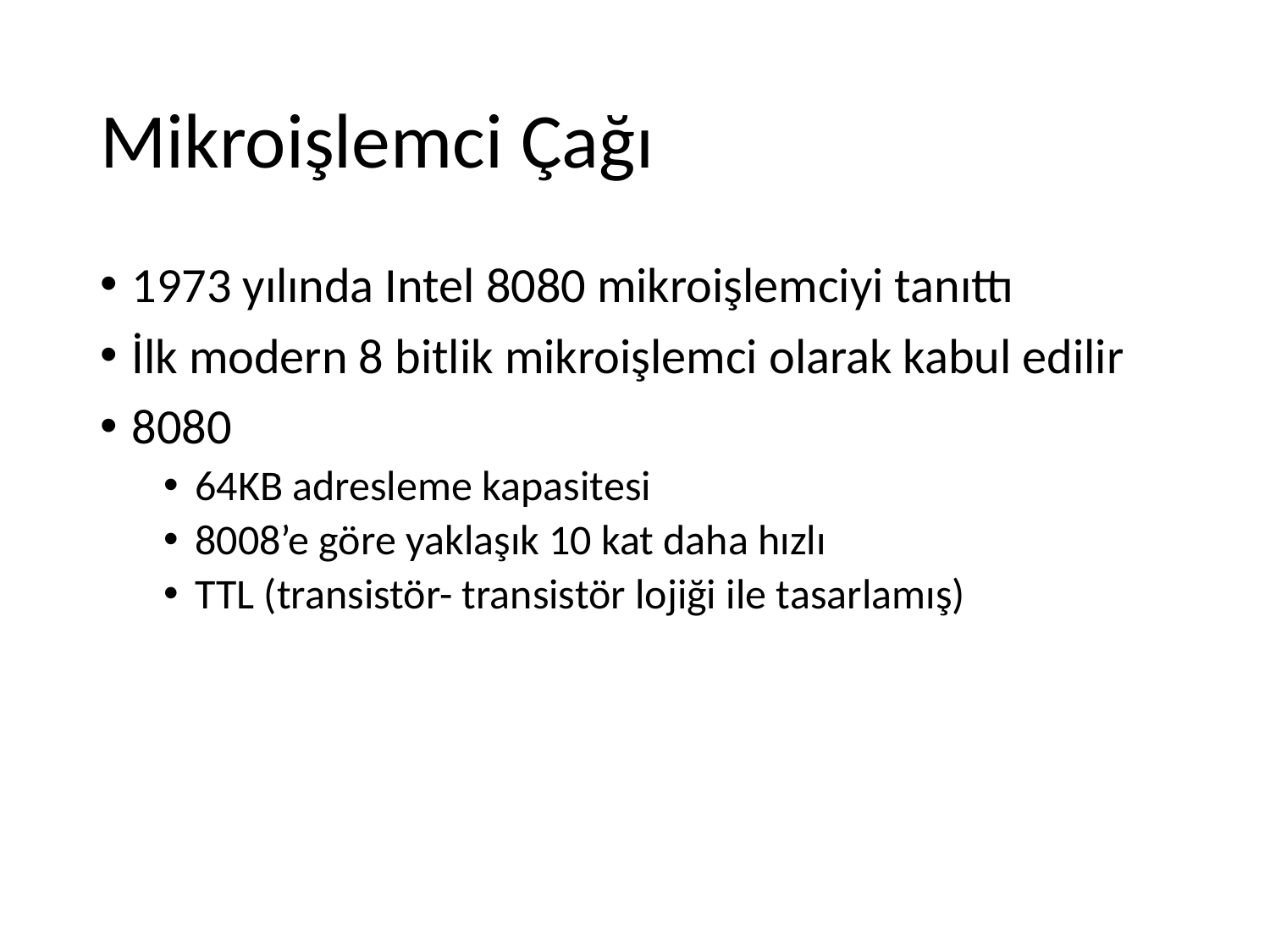

# Mikroişlemci Çağı
1973 yılında Intel 8080 mikroişlemciyi tanıttı
İlk modern 8 bitlik mikroişlemci olarak kabul edilir
8080
64KB adresleme kapasitesi
8008’e göre yaklaşık 10 kat daha hızlı
TTL (transistör- transistör lojiği ile tasarlamış)